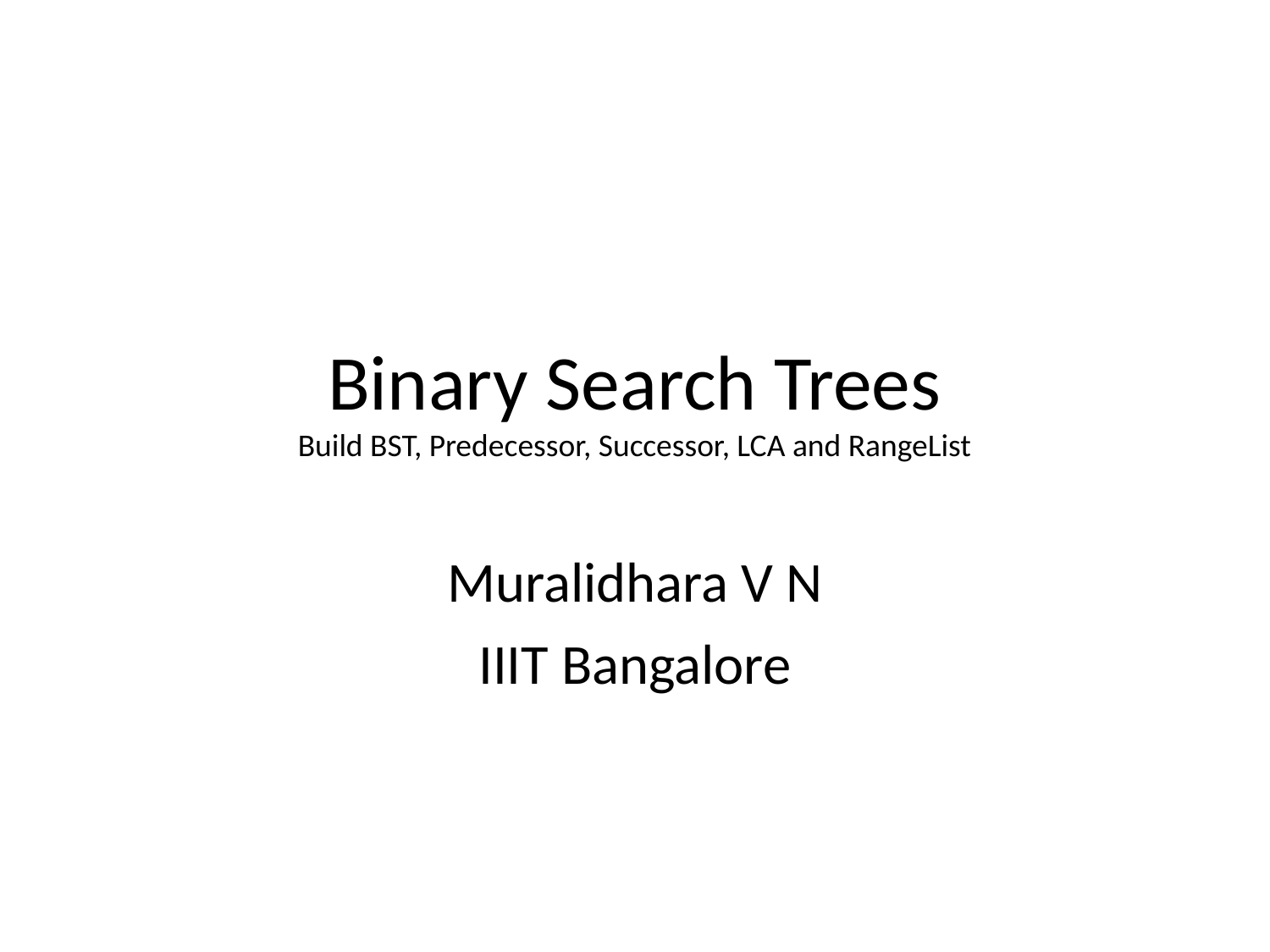

# Binary Search Trees Build BST, Predecessor, Successor, LCA and RangeList
Muralidhara V N
IIIT Bangalore